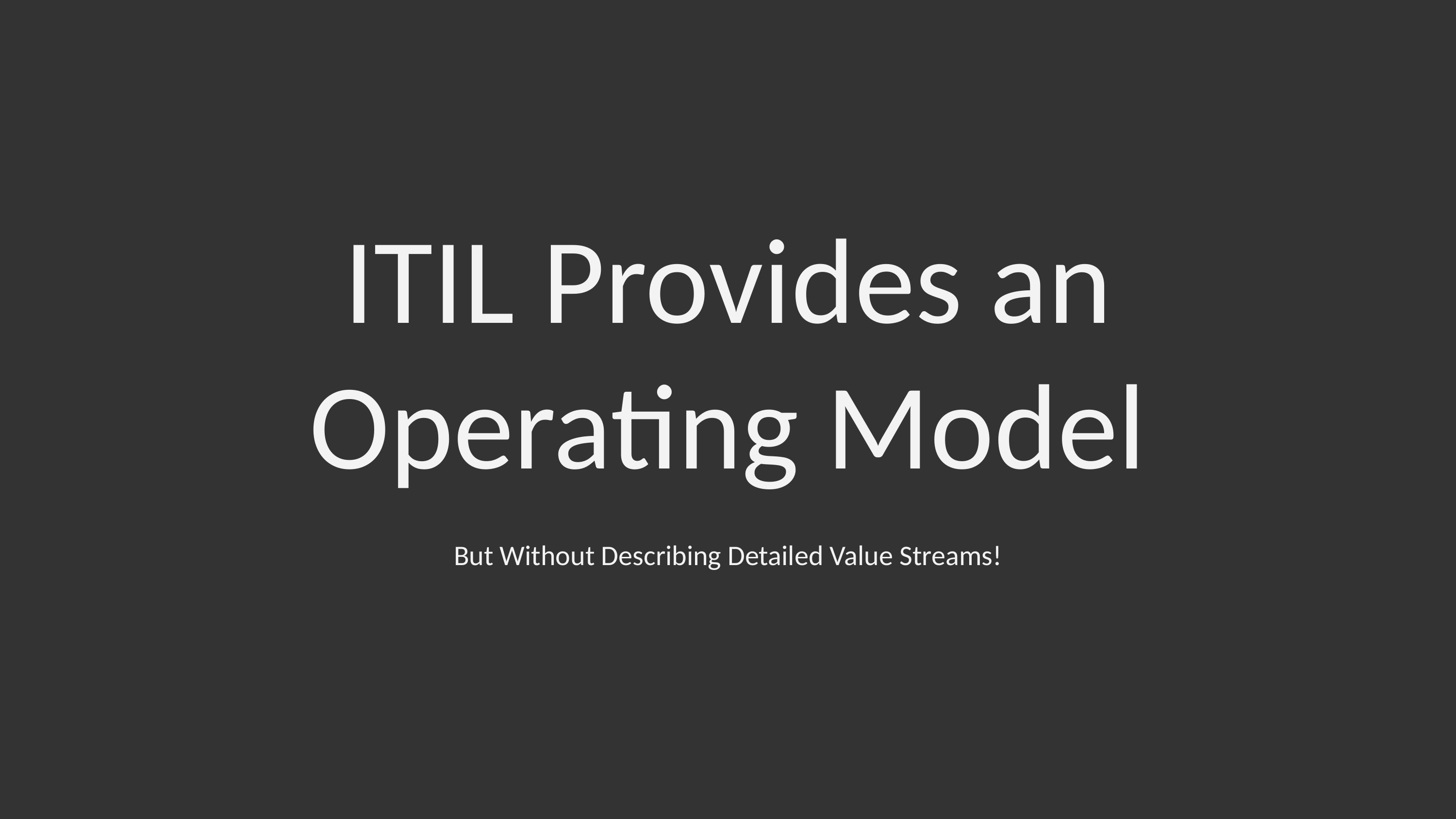

# ITIL Provides an Operating Model
But Without Describing Detailed Value Streams!